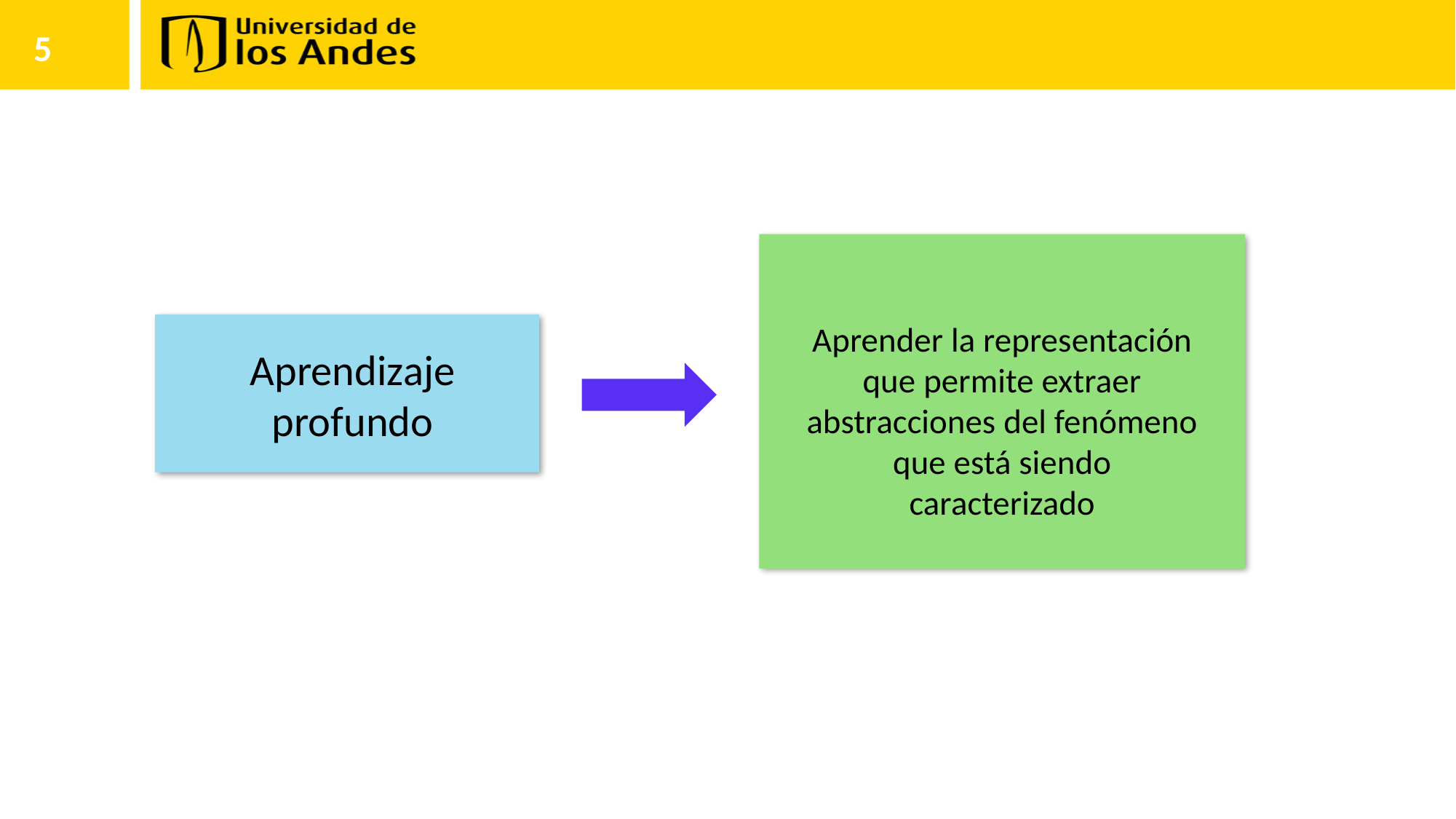

5

Aprender la representación que permite extraer abstracciones del fenómeno que está siendo caracterizado

Aprendizaje profundo